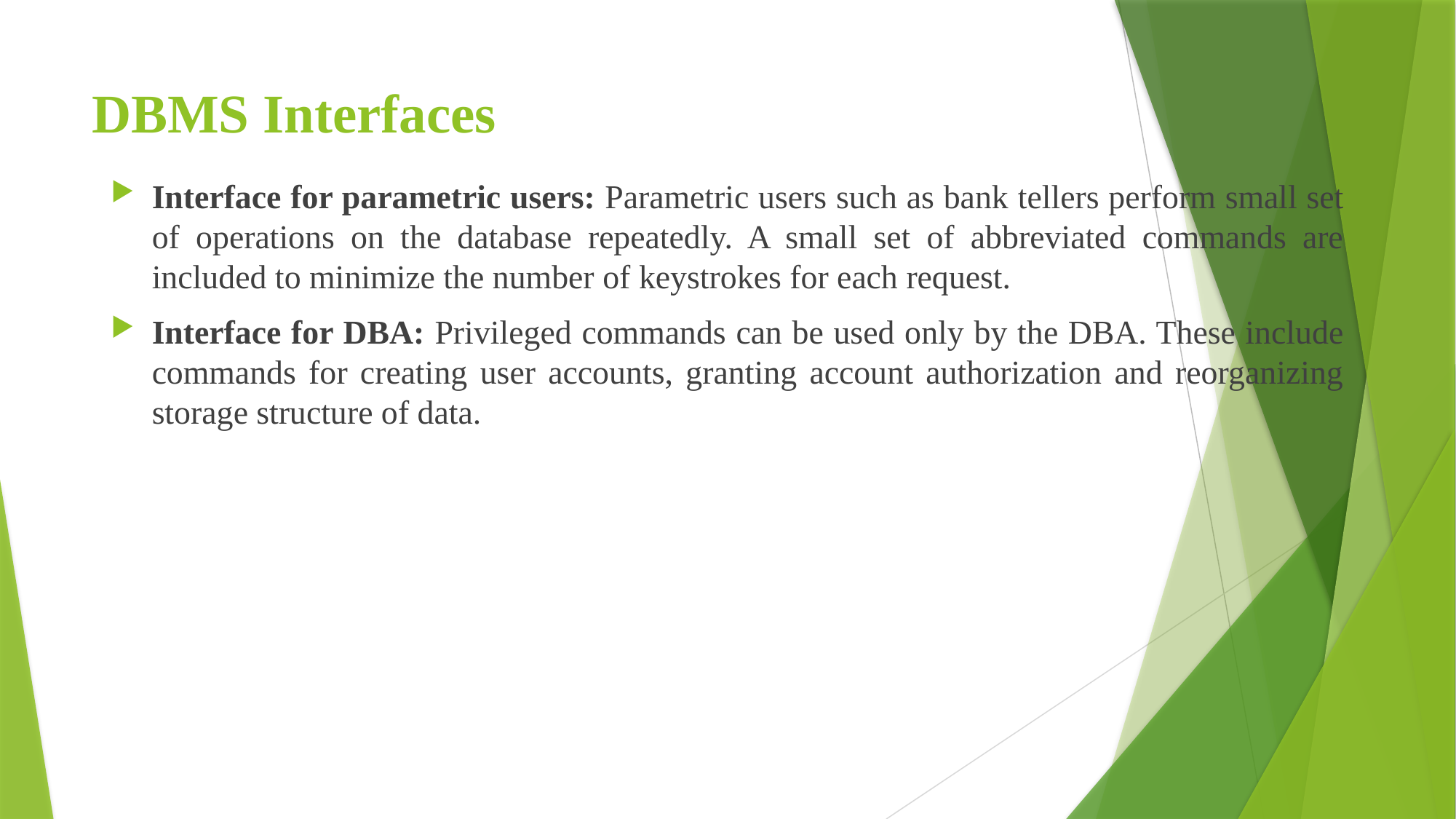

# DBMS Interfaces
Interface for parametric users: Parametric users such as bank tellers perform small set of operations on the database repeatedly. A small set of abbreviated commands are included to minimize the number of keystrokes for each request.
Interface for DBA: Privileged commands can be used only by the DBA. These include commands for creating user accounts, granting account authorization and reorganizing storage structure of data.